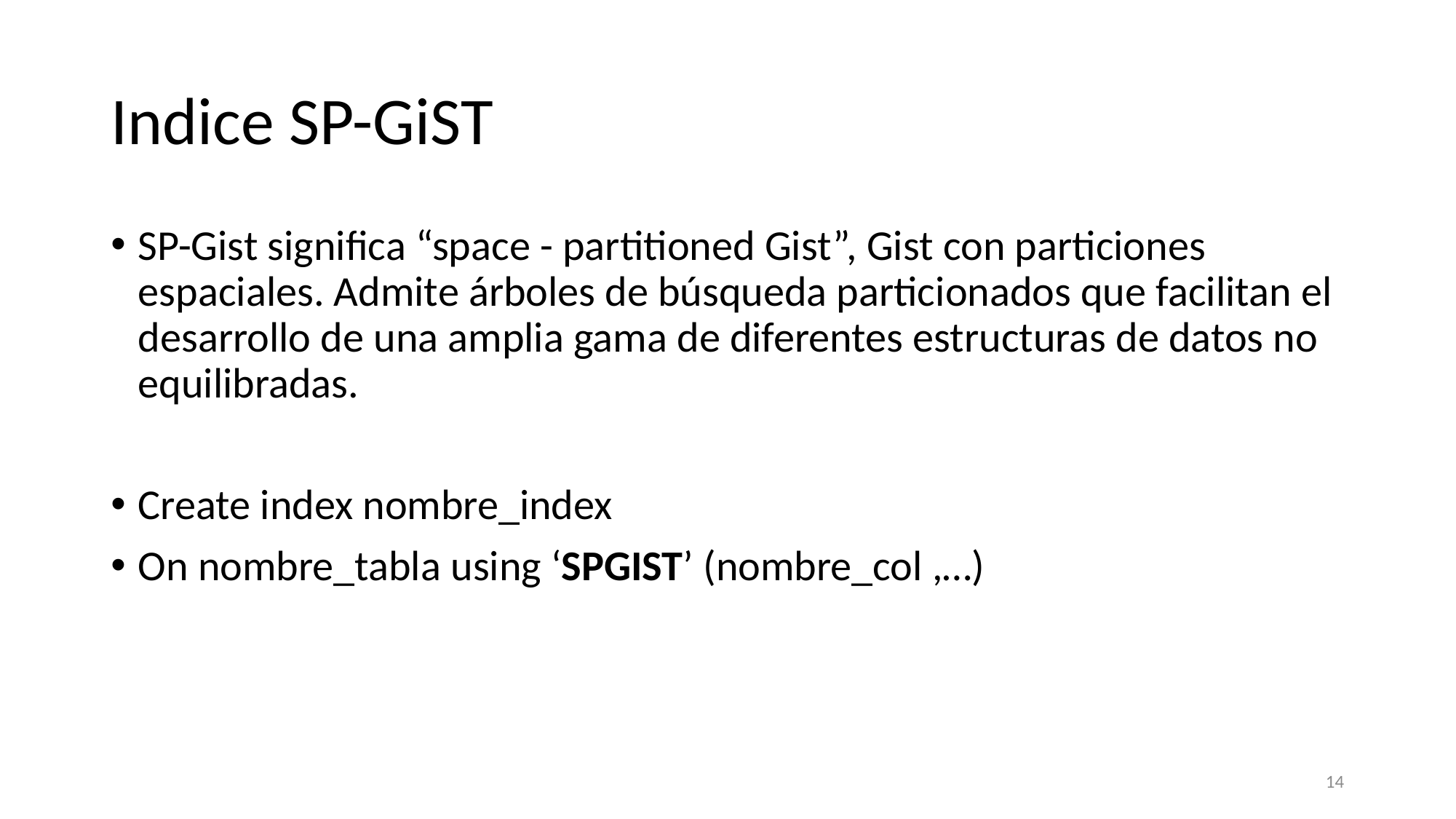

# Indice SP-GiST
SP-Gist significa “space - partitioned Gist”, Gist con particiones espaciales. Admite árboles de búsqueda particionados que facilitan el desarrollo de una amplia gama de diferentes estructuras de datos no equilibradas.

Create index nombre_index
On nombre_tabla using ‘SPGIST’ (nombre_col ,…)

14